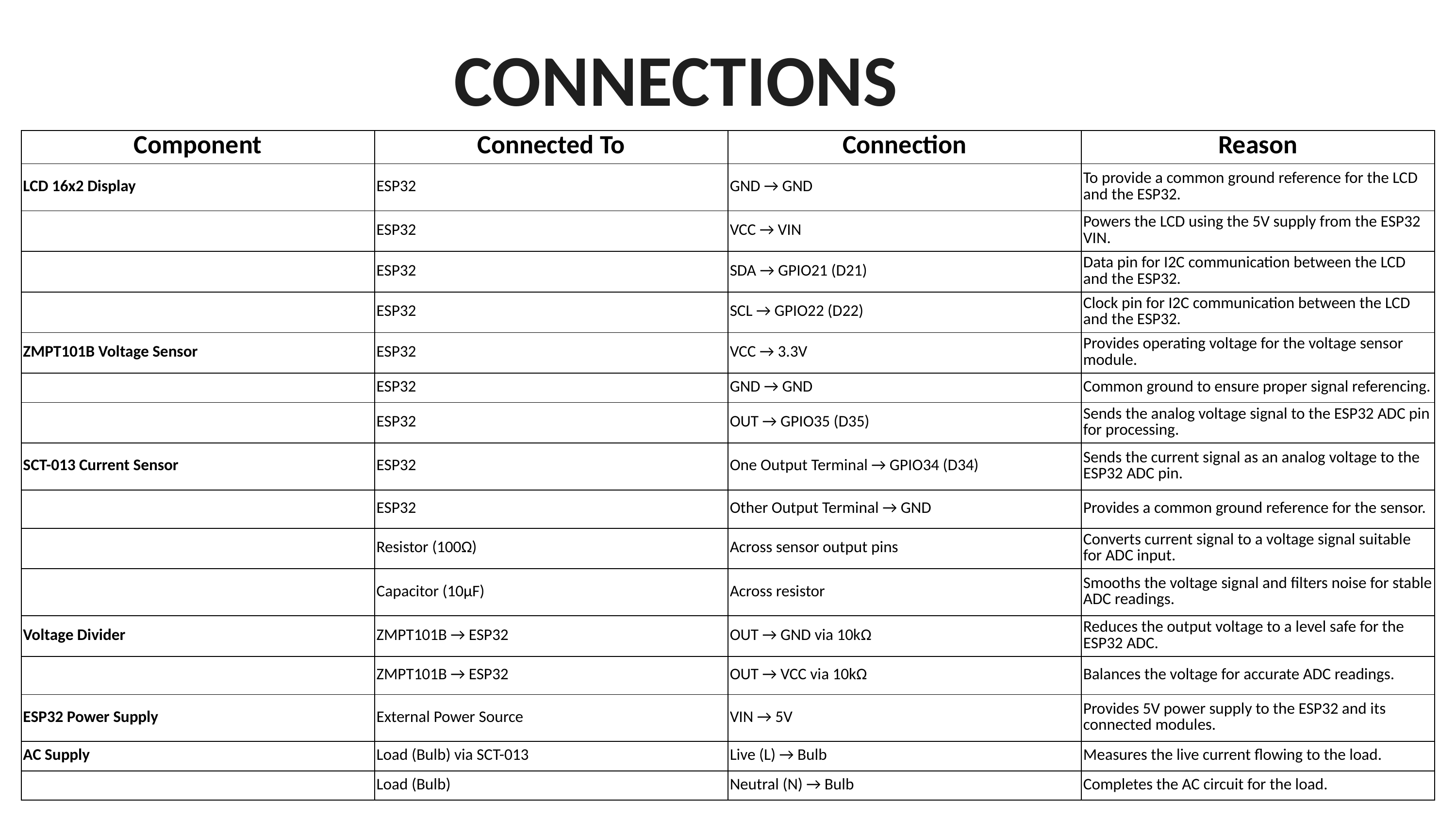

CONNECTIONS
| Component | Connected To | Connection | Reason |
| --- | --- | --- | --- |
| LCD 16x2 Display | ESP32 | GND → GND | To provide a common ground reference for the LCD and the ESP32. |
|  | ESP32 | VCC → VIN | Powers the LCD using the 5V supply from the ESP32 VIN. |
|  | ESP32 | SDA → GPIO21 (D21) | Data pin for I2C communication between the LCD and the ESP32. |
|  | ESP32 | SCL → GPIO22 (D22) | Clock pin for I2C communication between the LCD and the ESP32. |
| ZMPT101B Voltage Sensor | ESP32 | VCC → 3.3V | Provides operating voltage for the voltage sensor module. |
|  | ESP32 | GND → GND | Common ground to ensure proper signal referencing. |
|  | ESP32 | OUT → GPIO35 (D35) | Sends the analog voltage signal to the ESP32 ADC pin for processing. |
| SCT-013 Current Sensor | ESP32 | One Output Terminal → GPIO34 (D34) | Sends the current signal as an analog voltage to the ESP32 ADC pin. |
|  | ESP32 | Other Output Terminal → GND | Provides a common ground reference for the sensor. |
|  | Resistor (100Ω) | Across sensor output pins | Converts current signal to a voltage signal suitable for ADC input. |
|  | Capacitor (10µF) | Across resistor | Smooths the voltage signal and filters noise for stable ADC readings. |
| Voltage Divider | ZMPT101B → ESP32 | OUT → GND via 10kΩ | Reduces the output voltage to a level safe for the ESP32 ADC. |
|  | ZMPT101B → ESP32 | OUT → VCC via 10kΩ | Balances the voltage for accurate ADC readings. |
| ESP32 Power Supply | External Power Source | VIN → 5V | Provides 5V power supply to the ESP32 and its connected modules. |
| AC Supply | Load (Bulb) via SCT-013 | Live (L) → Bulb | Measures the live current flowing to the load. |
|  | Load (Bulb) | Neutral (N) → Bulb | Completes the AC circuit for the load. |
With a global perspective, our marketing agency has proudly served multinational clients, delivering tailored strategies that transcend borders and cultures, ensuring consistent brand success on a worldwide scale.